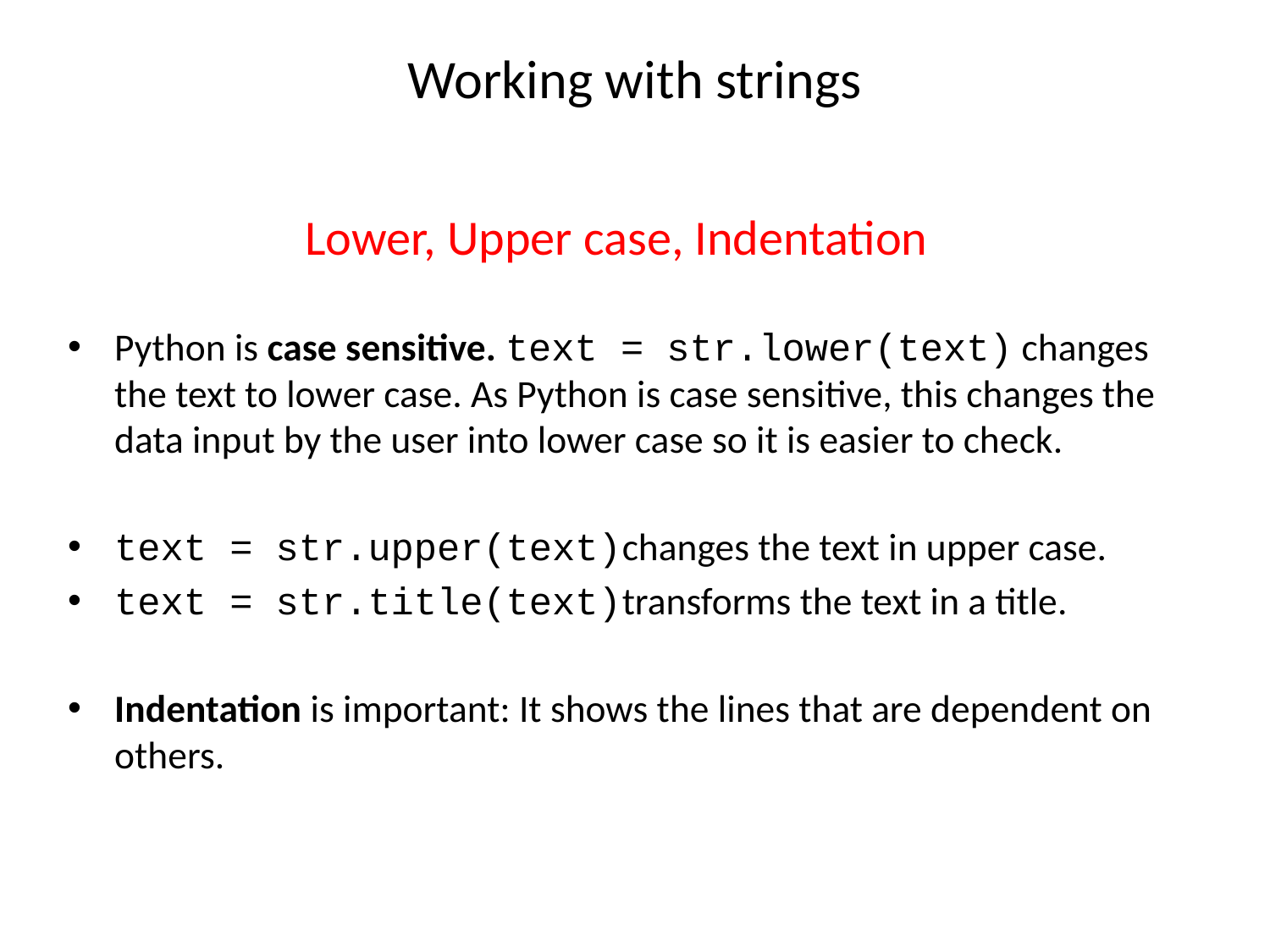

Working with strings
# Lower, Upper case, Indentation
Python is case sensitive. text = str.lower(text) changes the text to lower case. As Python is case sensitive, this changes the data input by the user into lower case so it is easier to check.

text = str.upper(text)changes the text in upper case.
text = str.title(text)transforms the text in a title.

Indentation is important: It shows the lines that are dependent on others.